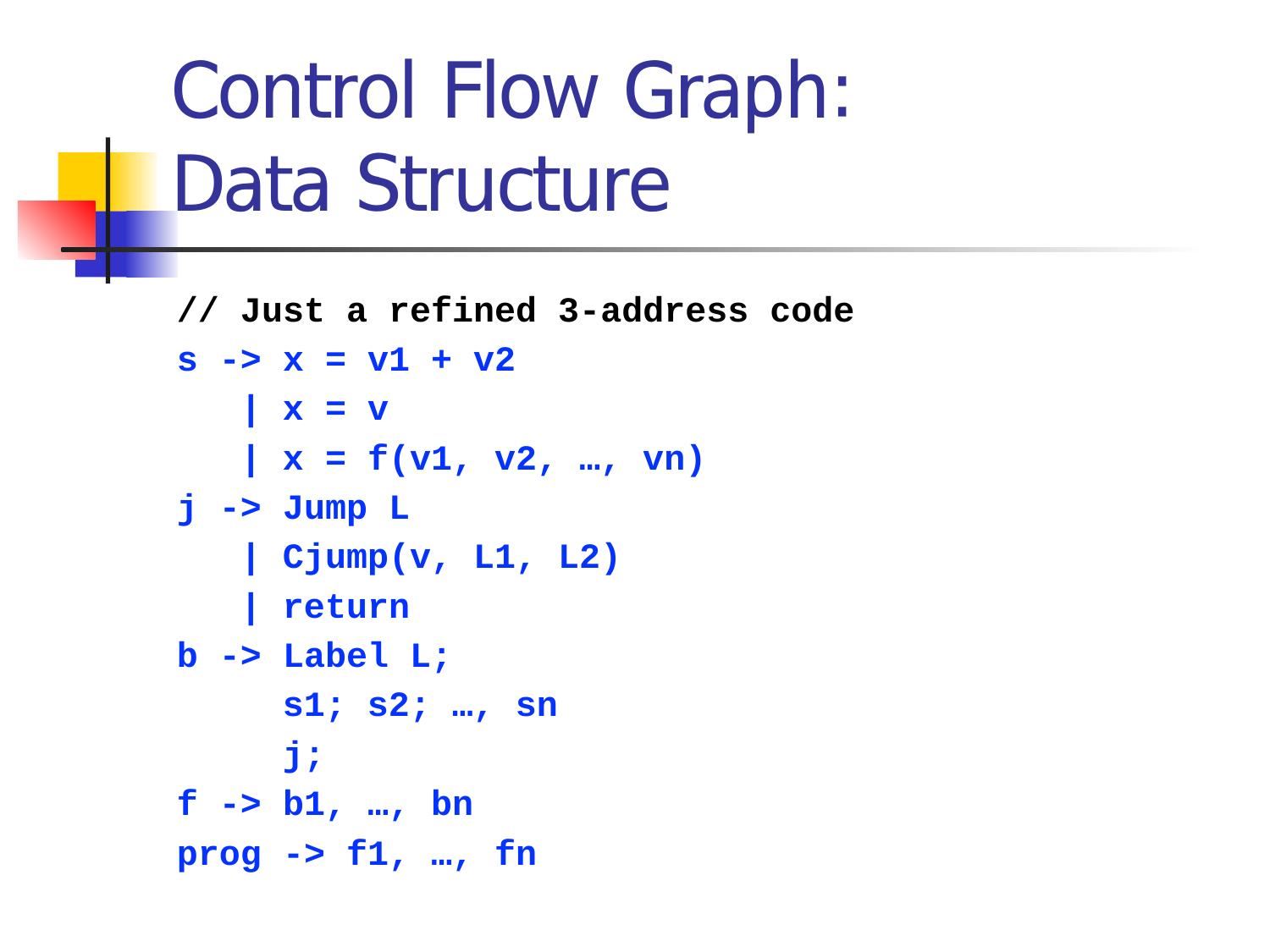

# Control Flow Graph: Data Structure
// Just a refined 3-address code
s -> x = v1 + v2
   | x = v
   | x = f(v1, v2, …, vn)
j -> Jump L
   | Cjump(v, L1, L2)
   | return
b -> Label L;
     s1; s2; …, sn
     j;
f -> b1, …, bn
prog -> f1, …, fn